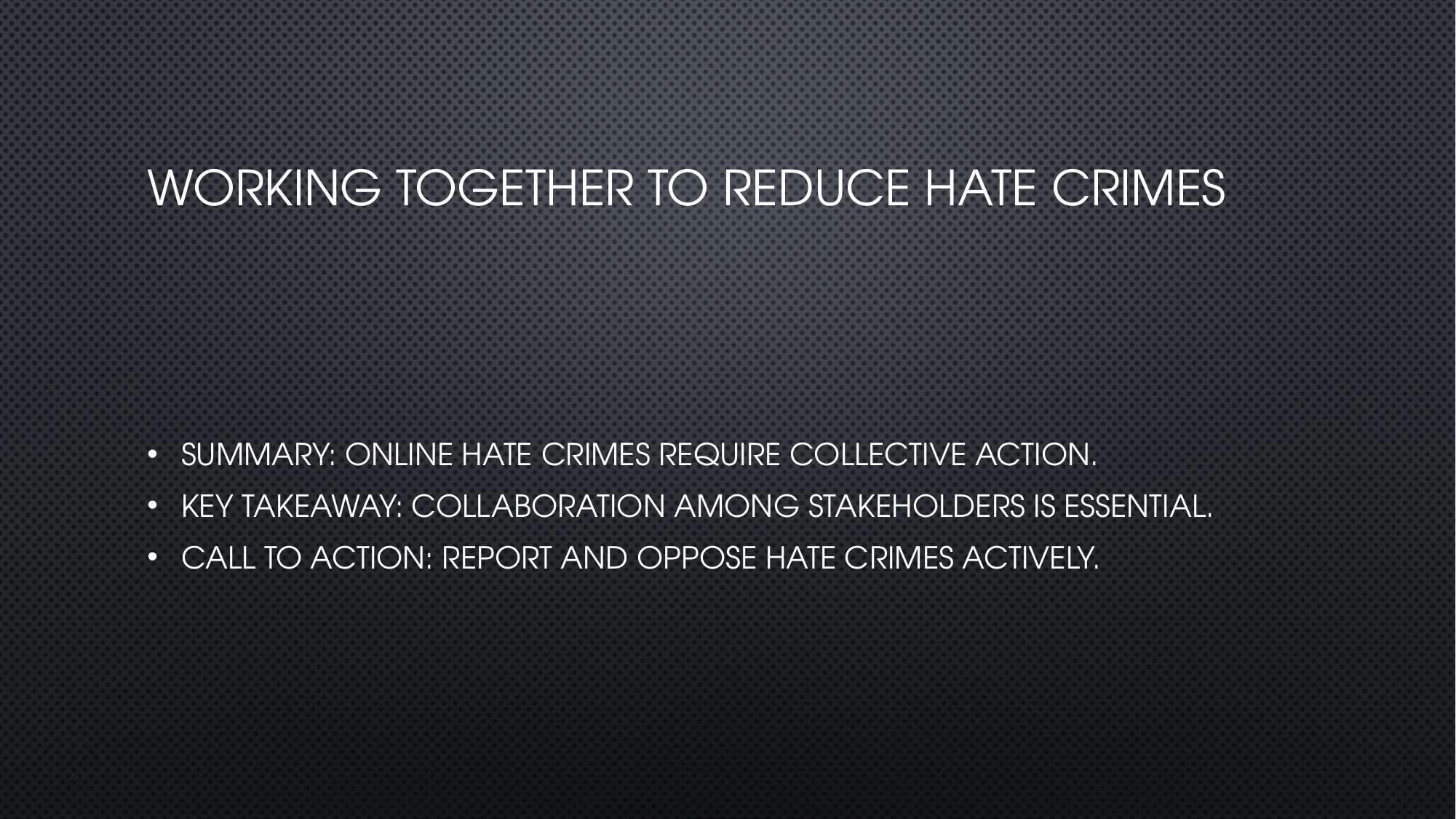

# Working Together to Reduce Hate Crimes
Summary: Online hate crimes require collective action.
Key takeaway: Collaboration among stakeholders is essential.
Call to action: Report and oppose hate crimes actively.